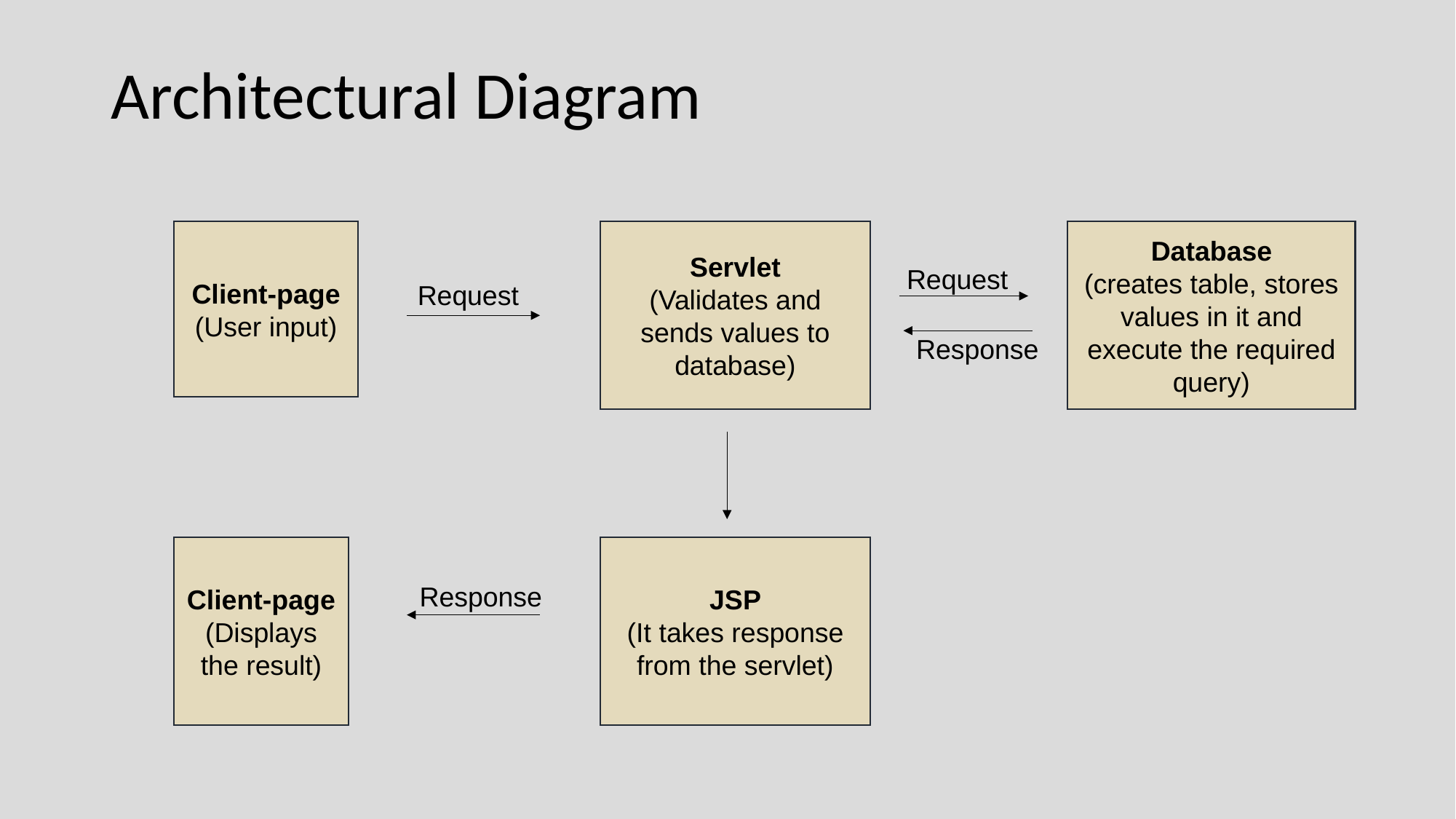

# Architectural Diagram
Client-page
(User input)
Servlet
(Validates and sends values to database)
Database
(creates table, stores values in it and execute the required query)
Request
Request
Response
Client-page
(Displays the result)
JSP
(It takes response from the servlet)
Response